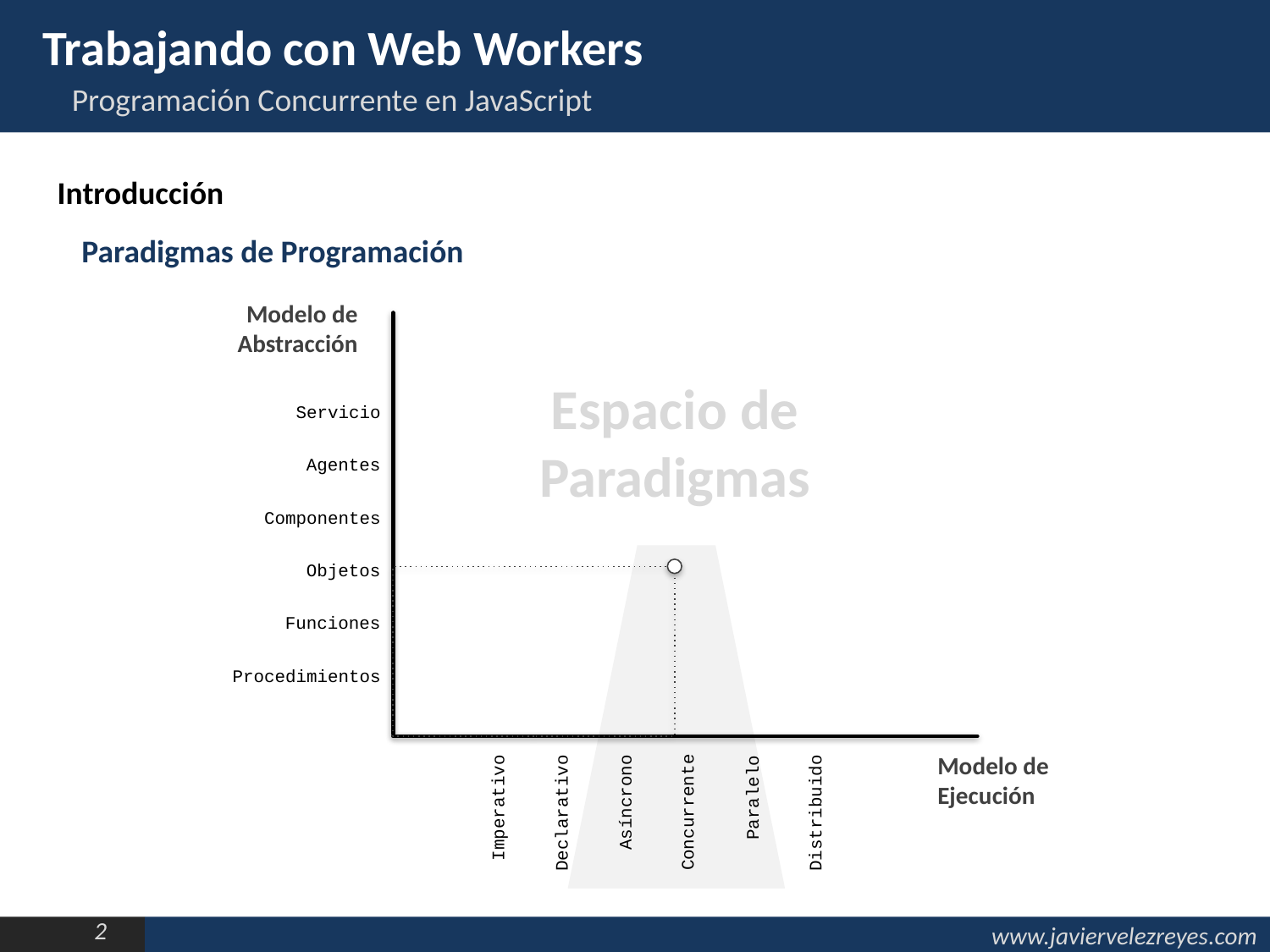

Trabajando con Web Workers
Programación Concurrente en JavaScript
Introducción
Paradigmas de Programación
Modelo de Abstracción
Servicio
Agentes
Componentes
Objetos
Funciones
Procedimientos
Espacio de Paradigmas

Imperativo
Declarativo

Distribuido
Modelo de Ejecución
Concurrente
Asíncrono
Paralelo